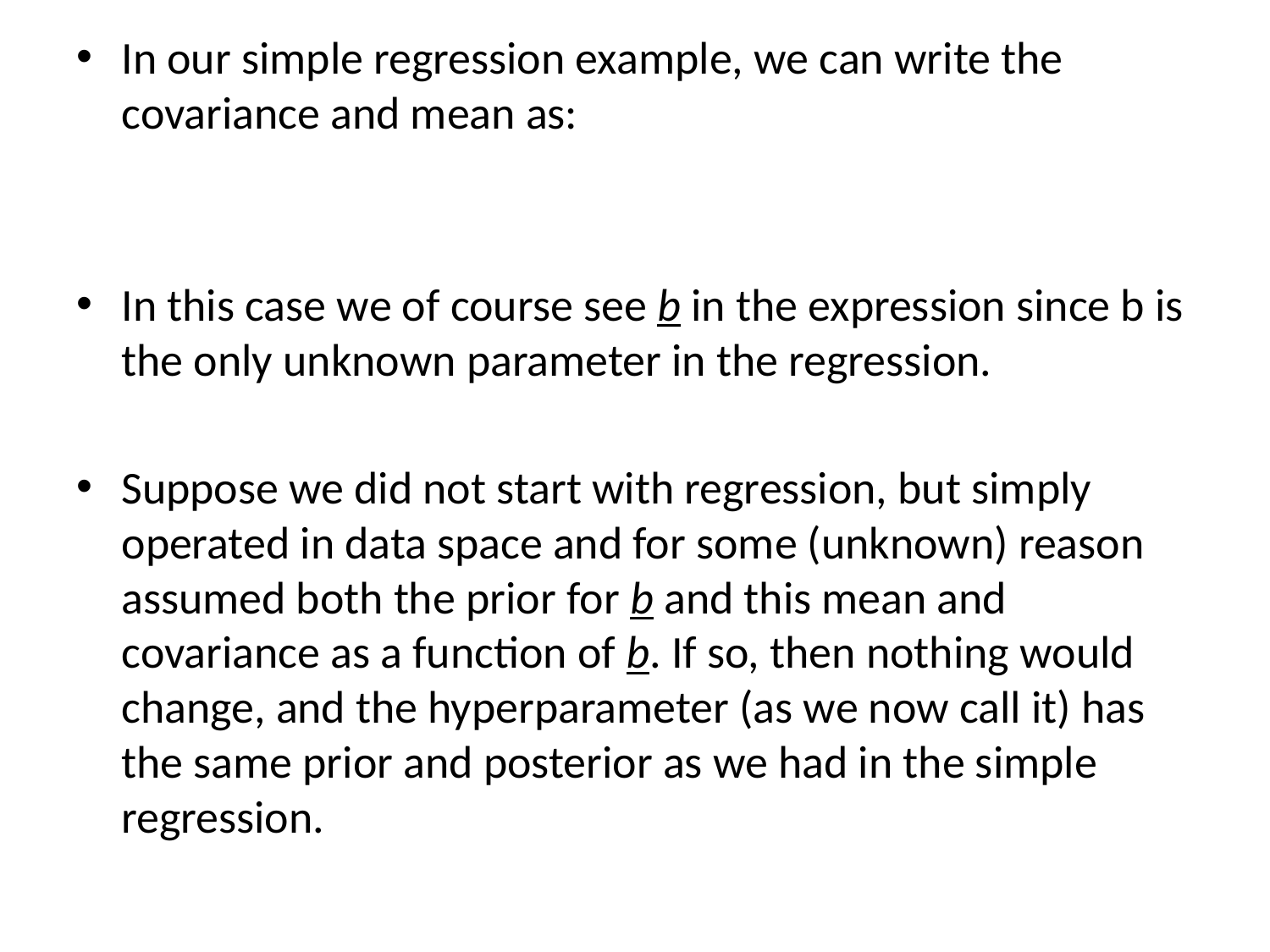

In our simple regression example, we can write the covariance and mean as:

In this case we of course see b in the expression since b is the only unknown parameter in the regression.

Suppose we did not start with regression, but simply operated in data space and for some (unknown) reason assumed both the prior for b and this mean and covariance as a function of b. If so, then nothing would change, and the hyperparameter (as we now call it) has the same prior and posterior as we had in the simple regression.